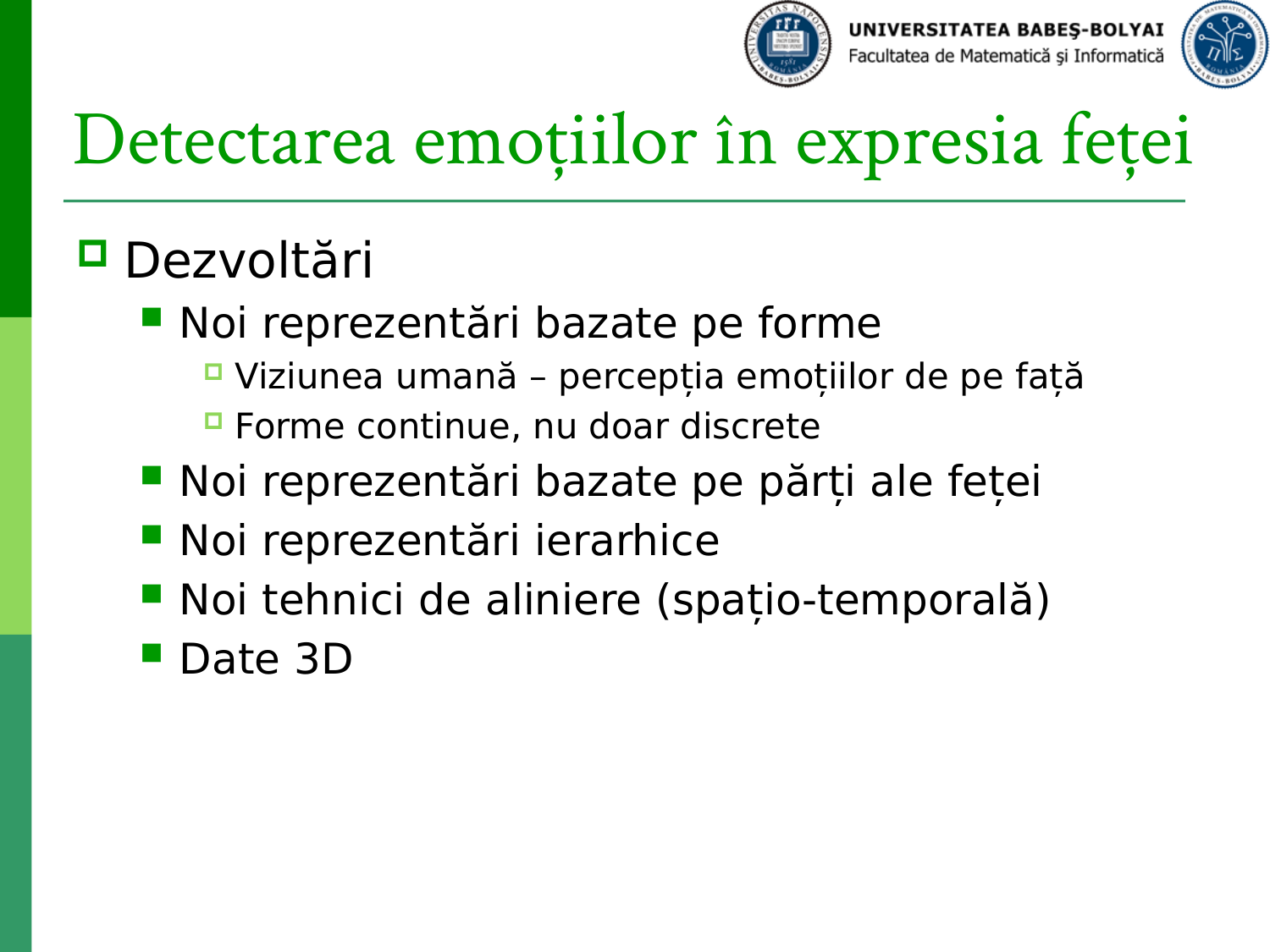

# Detectarea emoțiilor în expresia feței
Dezvoltări
Noi reprezentări bazate pe forme
Viziunea umană – percepția emoțiilor de pe față
Forme continue, nu doar discrete
Noi reprezentări bazate pe părți ale feței
Noi reprezentări ierarhice
Noi tehnici de aliniere (spațio-temporală)
Date 3D